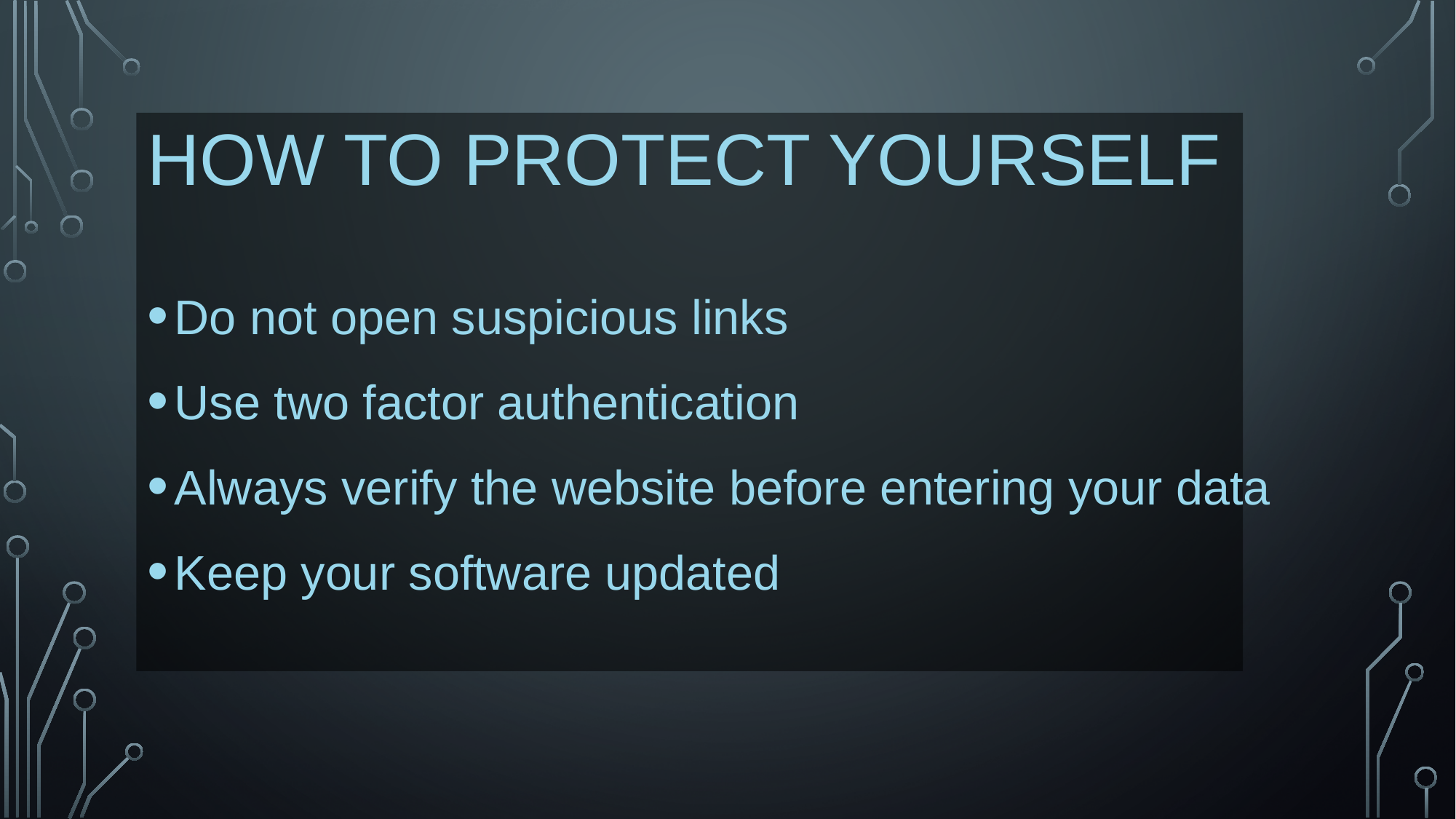

# HOW TO PROTECT YOURSELF

Do not open suspicious links
Use two factor authentication
Always verify the website before entering your data
Keep your software updated